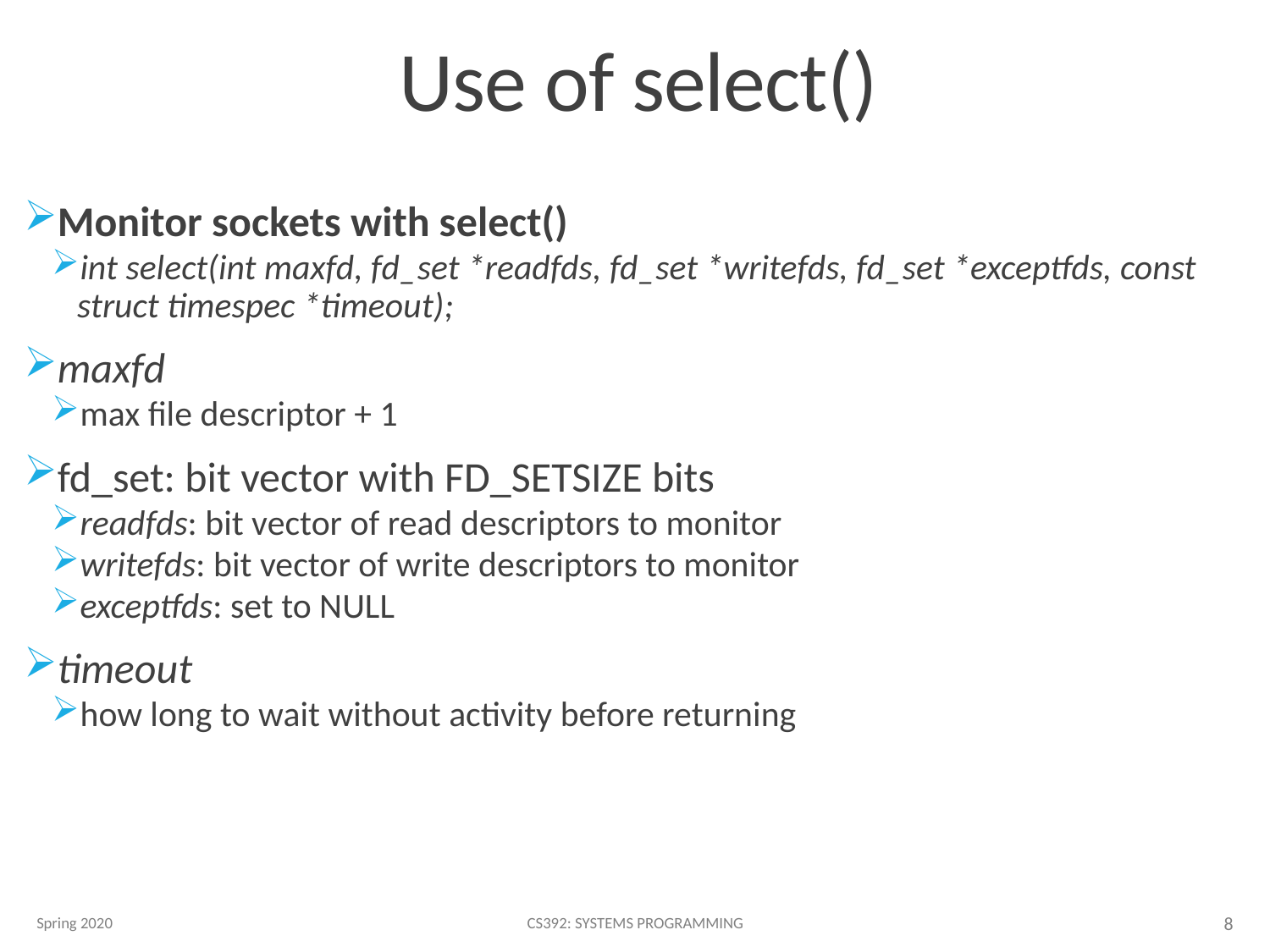

# Use of select()
Monitor sockets with select()
int select(int maxfd, fd_set *readfds, fd_set *writefds, fd_set *exceptfds, const struct timespec *timeout);
maxfd
max file descriptor + 1
fd_set: bit vector with FD_SETSIZE bits
readfds: bit vector of read descriptors to monitor
writefds: bit vector of write descriptors to monitor
exceptfds: set to NULL
timeout
how long to wait without activity before returning
Spring 2020
CS392: Systems Programming
8